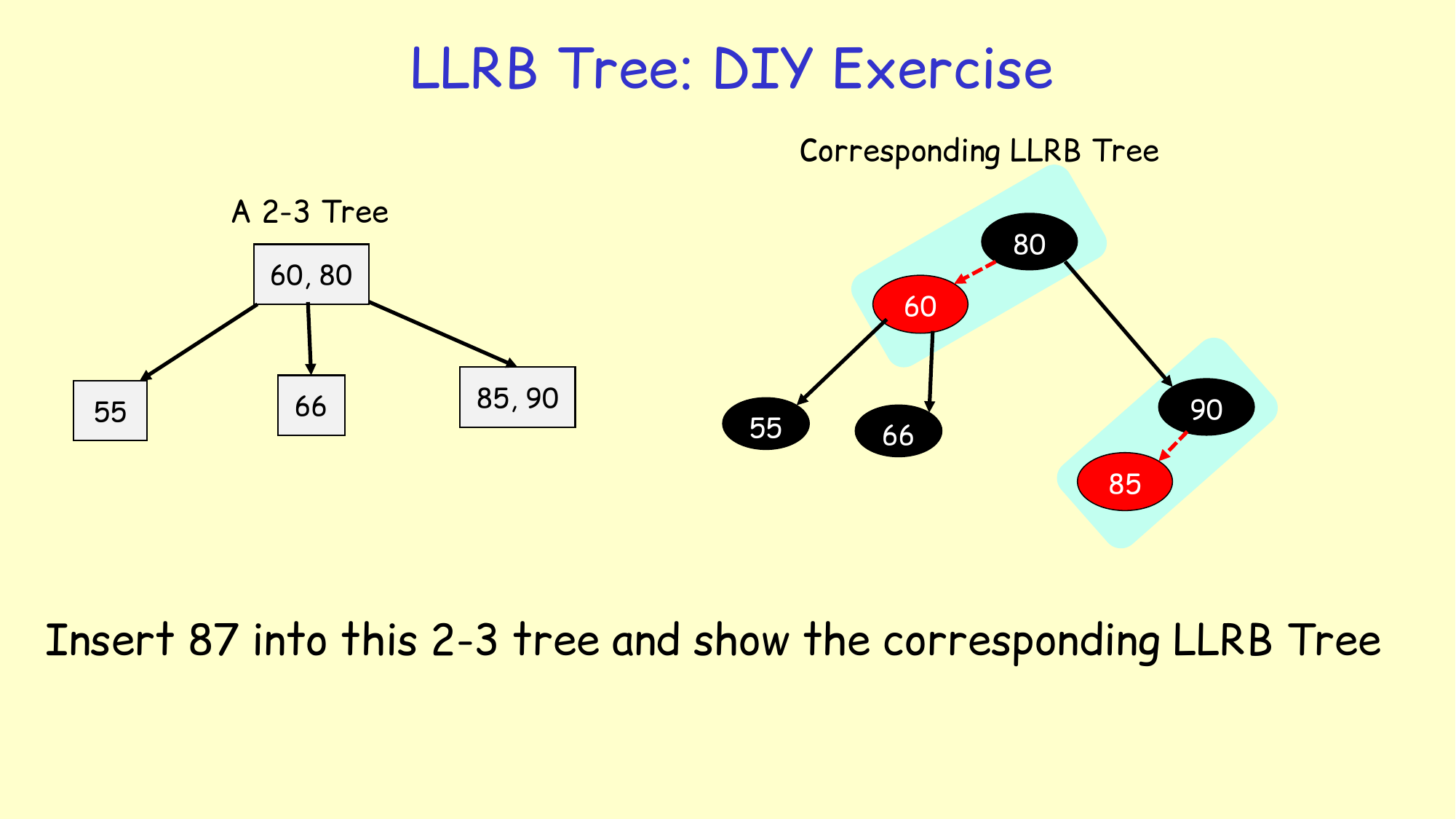

# LLRB Tree: DIY Exercise
Corresponding LLRB Tree
A 2-3 Tree

80
60, 80
60
85, 90
66
90
55

55
66
85
Insert 87 into this 2-3 tree and show the corresponding LLRB Tree